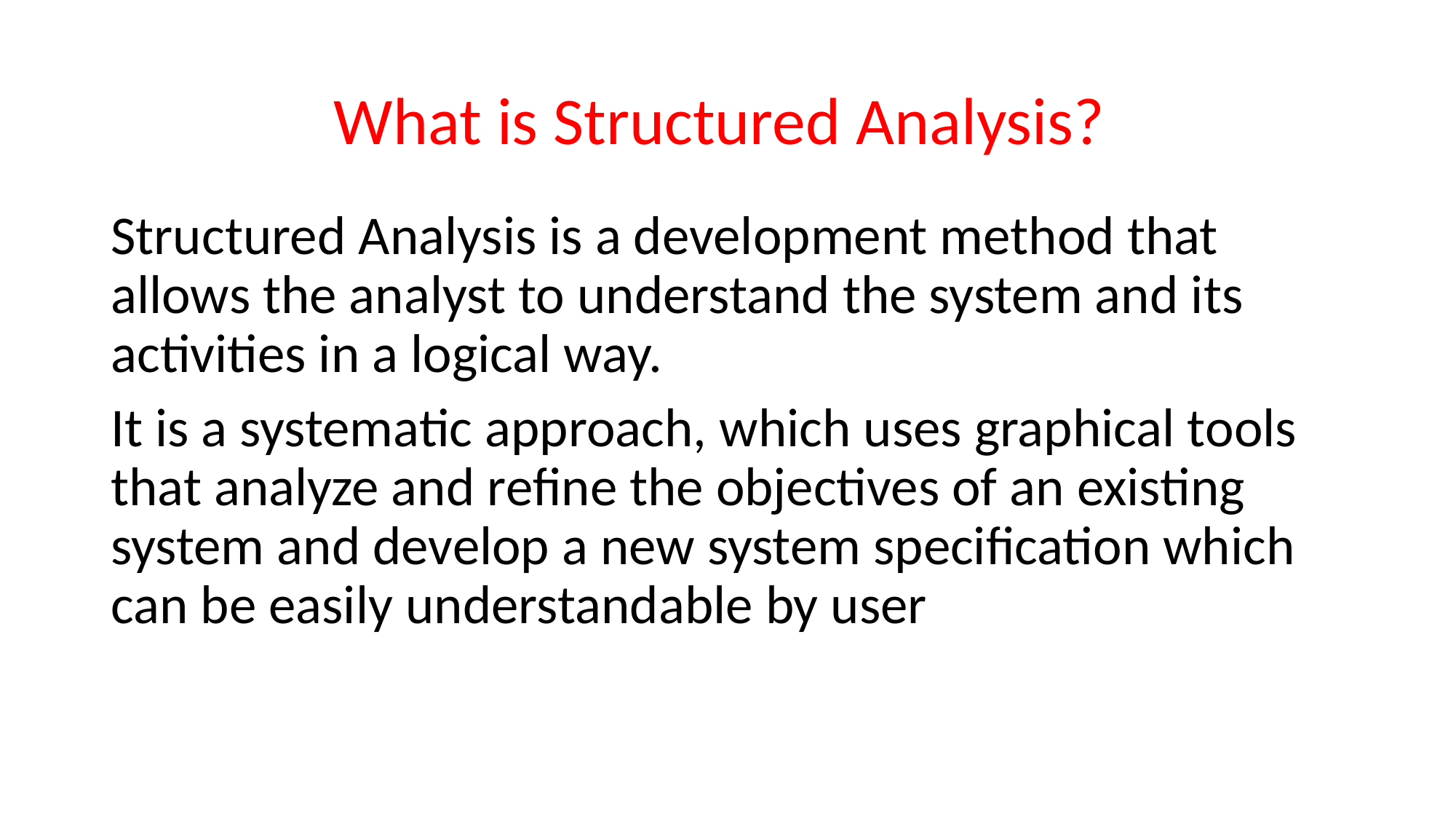

# What is Structured Analysis?
Structured Analysis is a development method that allows the analyst to understand the system and its activities in a logical way.
It is a systematic approach, which uses graphical tools that analyze and refine the objectives of an existing system and develop a new system specification which can be easily understandable by user